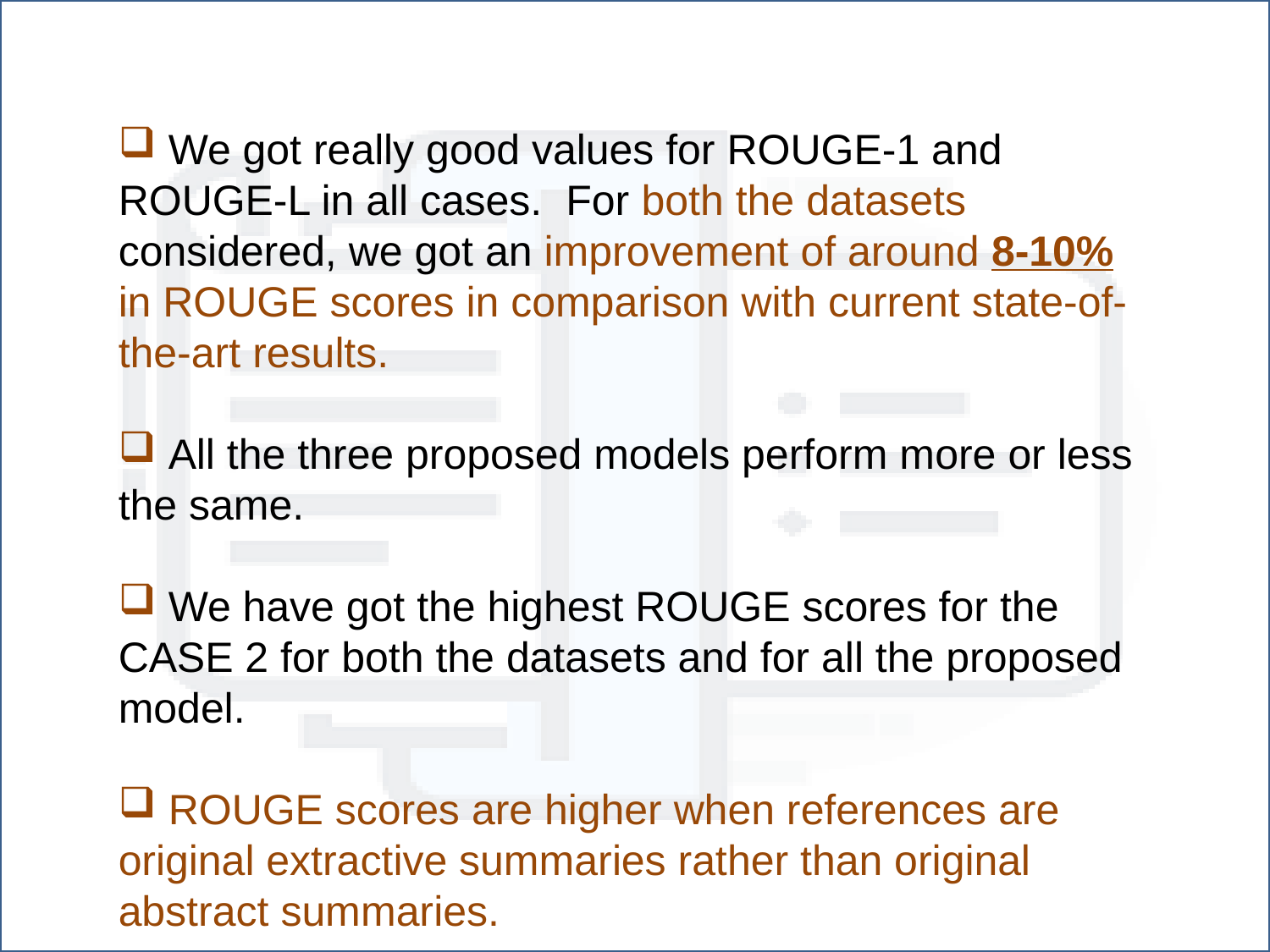

We got really good values for ROUGE-1 and ROUGE-L in all cases.  For both the datasets considered, we got an improvement of around 8-10% in ROUGE scores in comparison with current state-of-the-art results.

 All the three proposed models perform more or less the same.

 We have got the highest ROUGE scores for the CASE 2 for both the datasets and for all the proposed model.

 ROUGE scores are higher when references are original extractive summaries rather than original abstract summaries.